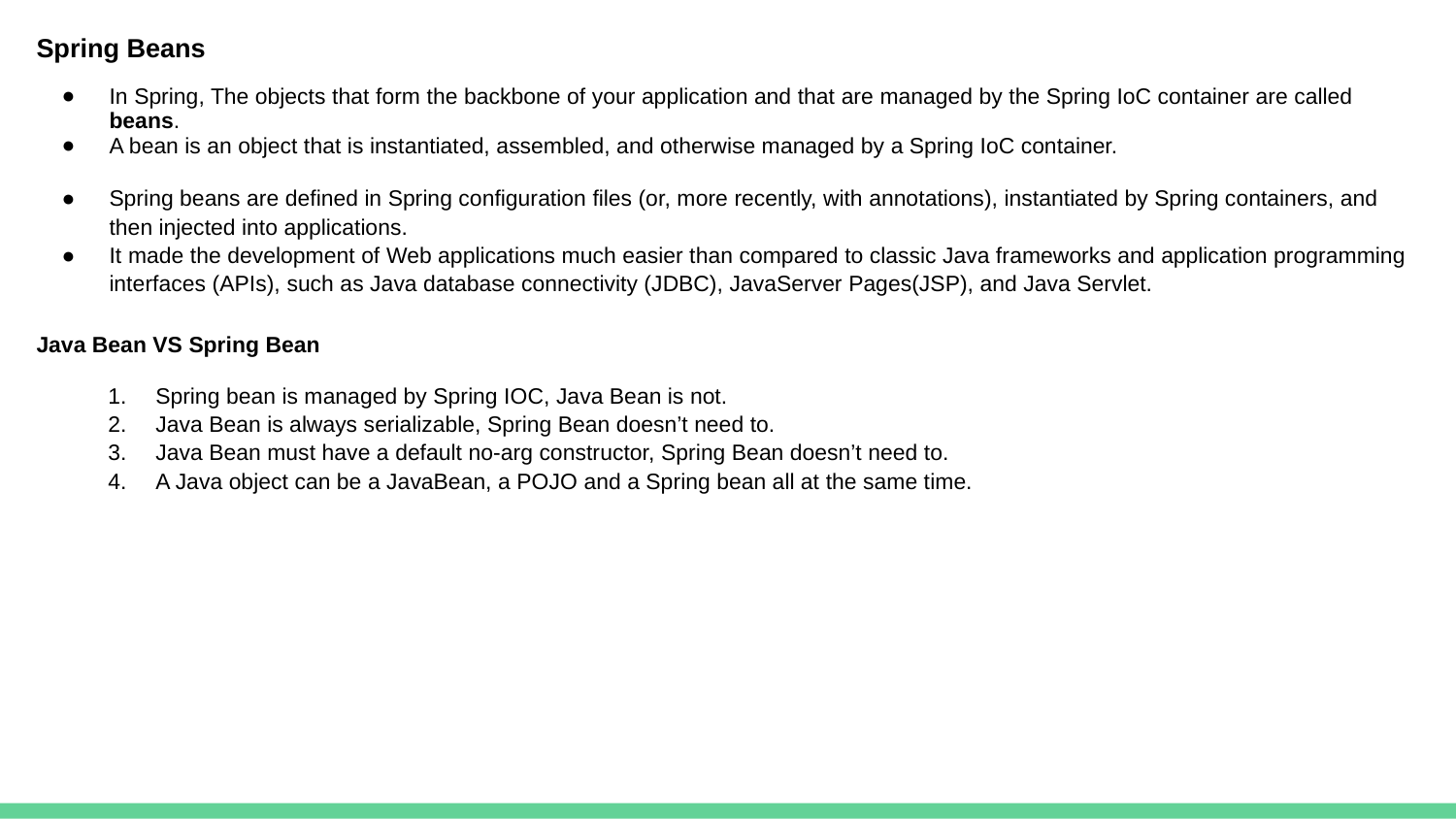

Spring Beans
In Spring, The objects that form the backbone of your application and that are managed by the Spring IoC container are called beans.
A bean is an object that is instantiated, assembled, and otherwise managed by a Spring IoC container.

Spring beans are defined in Spring configuration files (or, more recently, with annotations), instantiated by Spring containers, and then injected into applications.
It made the development of Web applications much easier than compared to classic Java frameworks and application programming interfaces (APIs), such as Java database connectivity (JDBC), JavaServer Pages(JSP), and Java Servlet.
Java Bean VS Spring Bean
Spring bean is managed by Spring IOC, Java Bean is not.
Java Bean is always serializable, Spring Bean doesn’t need to.
Java Bean must have a default no-arg constructor, Spring Bean doesn’t need to.
A Java object can be a JavaBean, a POJO and a Spring bean all at the same time.